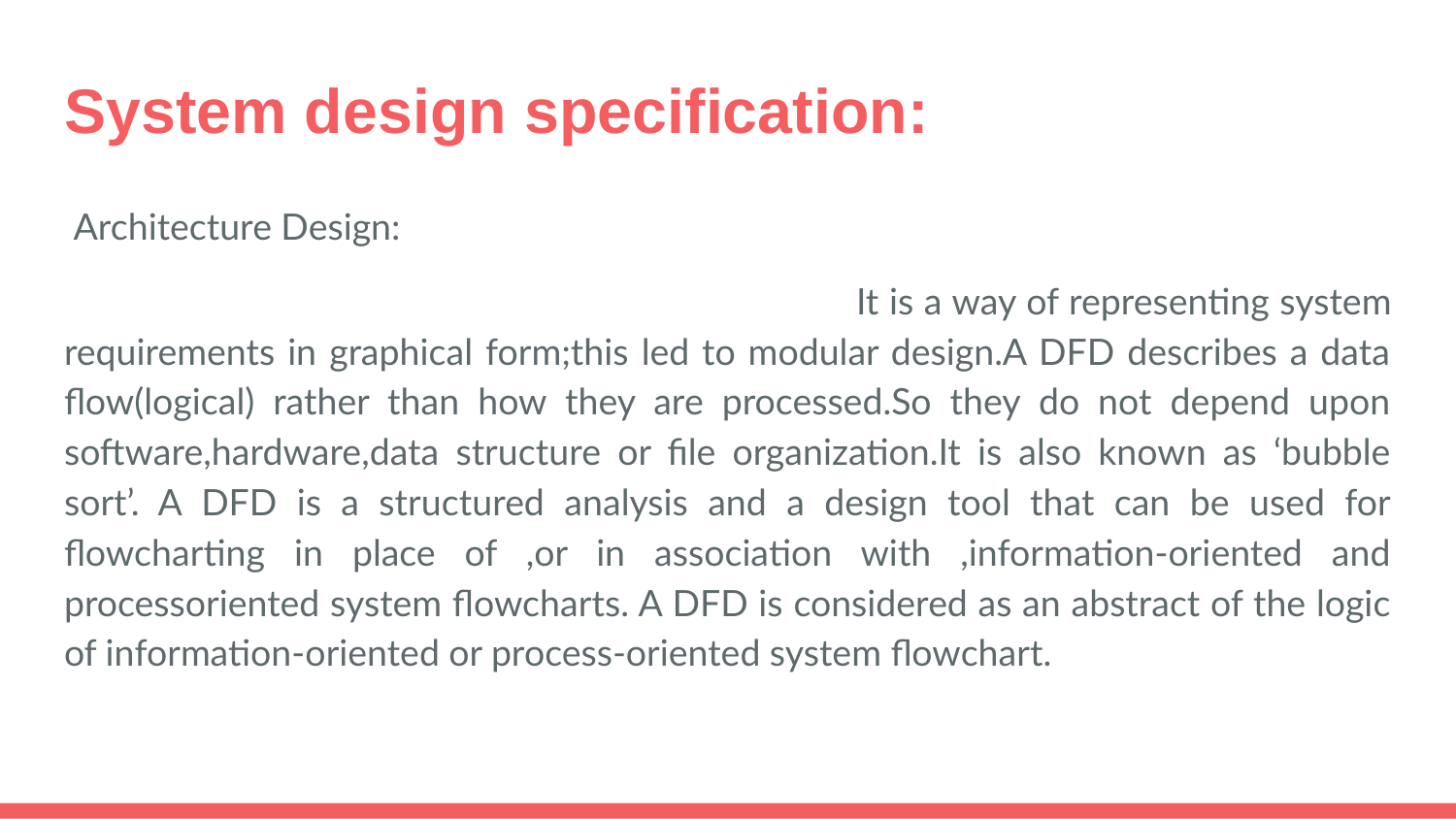

# System design specification:
 Architecture Design:
                                                                            It is a way of representing system requirements in graphical form;this led to modular design.A DFD describes a data flow(logical) rather than how they are processed.So they do not depend upon software,hardware,data structure or file organization.It is also known as ‘bubble sort’. A DFD is a structured analysis and a design tool that can be used for flowcharting in place of ,or in association with ,information-oriented and processoriented system flowcharts. A DFD is considered as an abstract of the logic of information-oriented or process-oriented system flowchart.